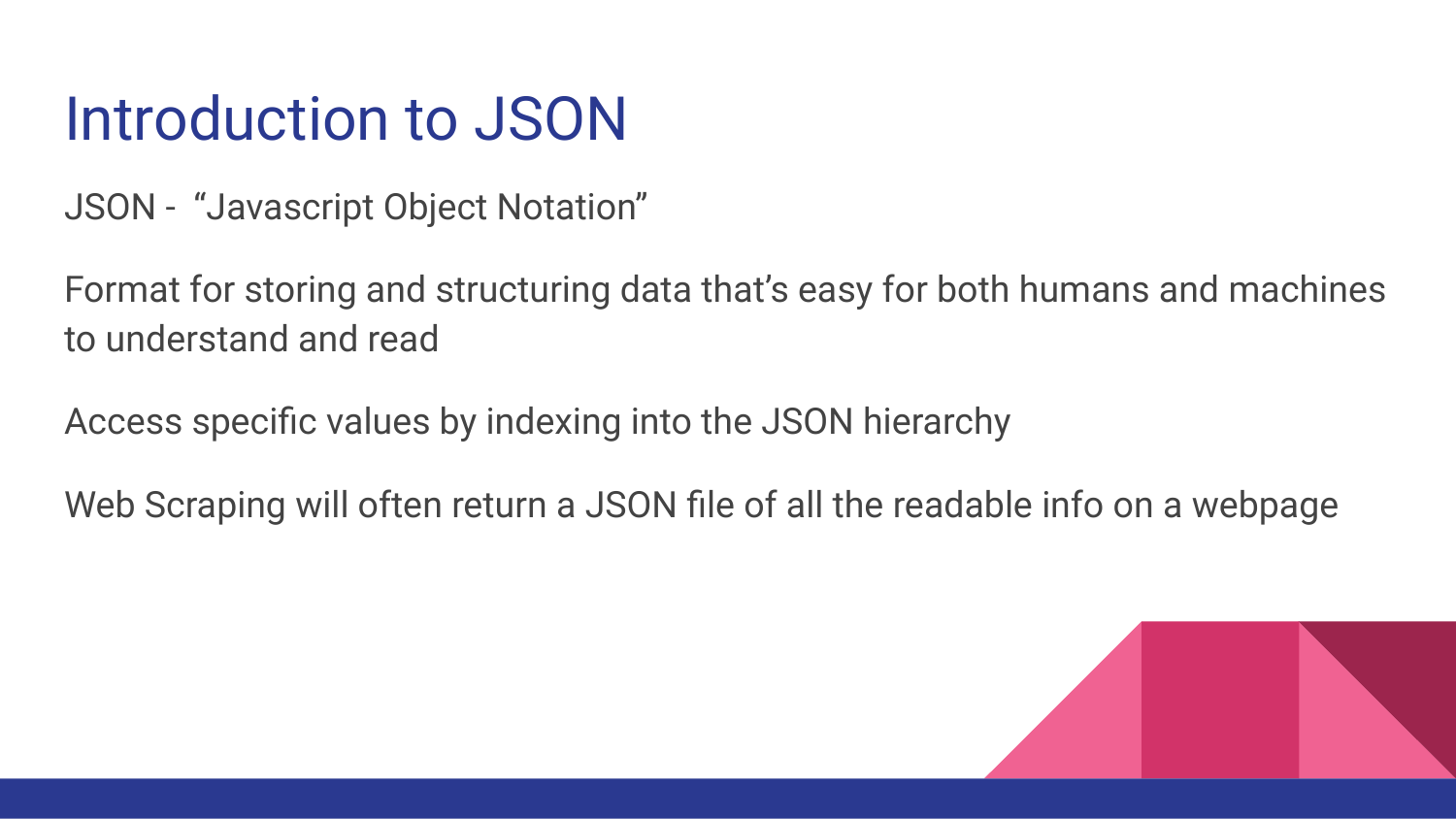

# Introduction to JSON
JSON -  “Javascript Object Notation”
Format for storing and structuring data that’s easy for both humans and machines to understand and read
Access specific values by indexing into the JSON hierarchy
Web Scraping will often return a JSON file of all the readable info on a webpage

Dir. of Engineering
Europe Lead